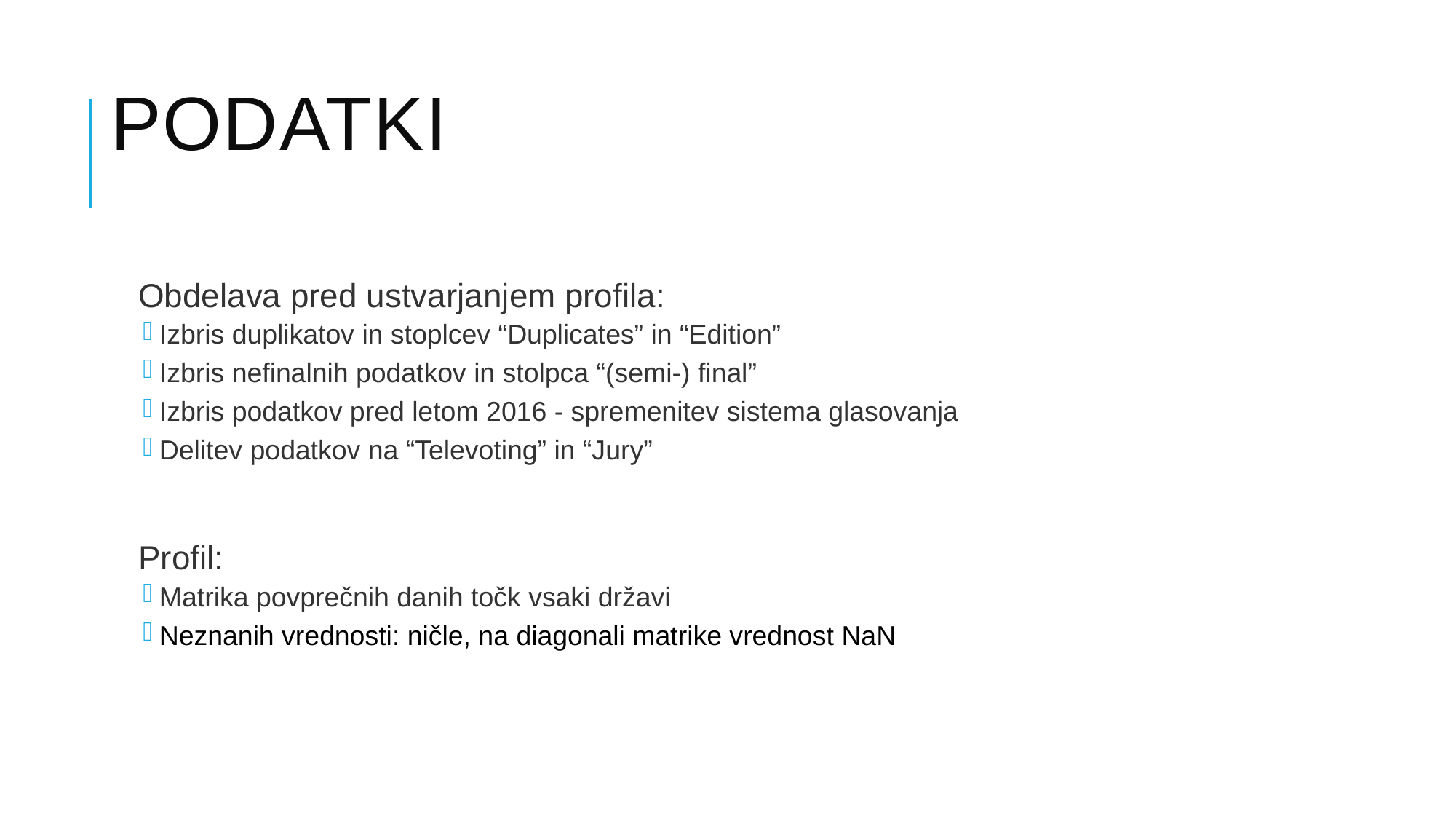

# Podatki
Obdelava pred ustvarjanjem profila:
Izbris duplikatov in stoplcev “Duplicates” in “Edition”
Izbris nefinalnih podatkov in stolpca “(semi-) final”
Izbris podatkov pred letom 2016 - spremenitev sistema glasovanja
Delitev podatkov na “Televoting” in “Jury”

Profil:
Matrika povprečnih danih točk vsaki državi
Neznanih vrednosti: ničle, na diagonali matrike vrednost NaN